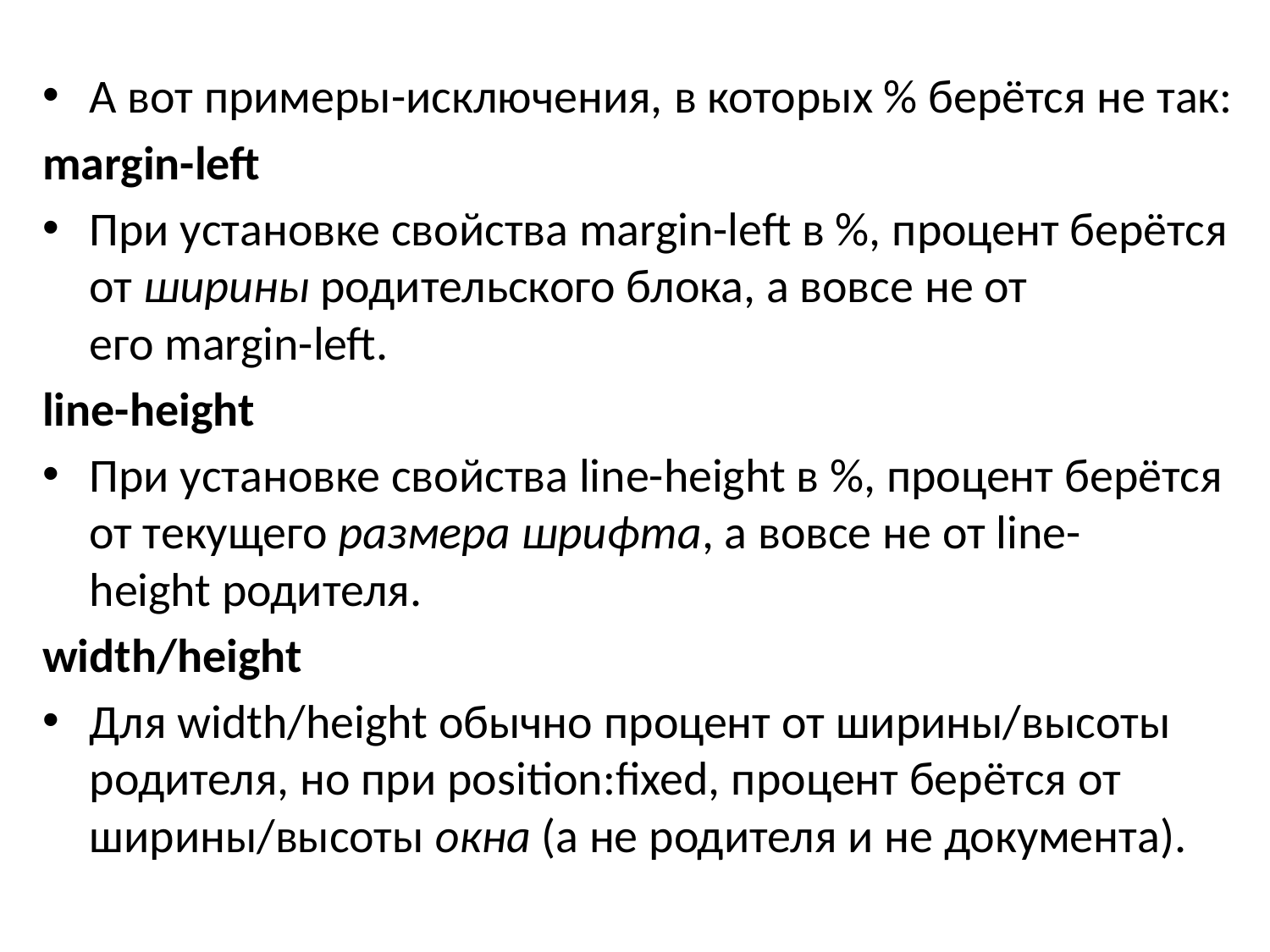

А вот примеры-исключения, в которых % берётся не так:
margin-left
При установке свойства margin-left в %, процент берётся от ширины родительского блока, а вовсе не от его margin-left.
line-height
При установке свойства line-height в %, процент берётся от текущего размера шрифта, а вовсе не от line-height родителя.
width/height
Для width/height обычно процент от ширины/высоты родителя, но при position:fixed, процент берётся от ширины/высоты окна (а не родителя и не документа).